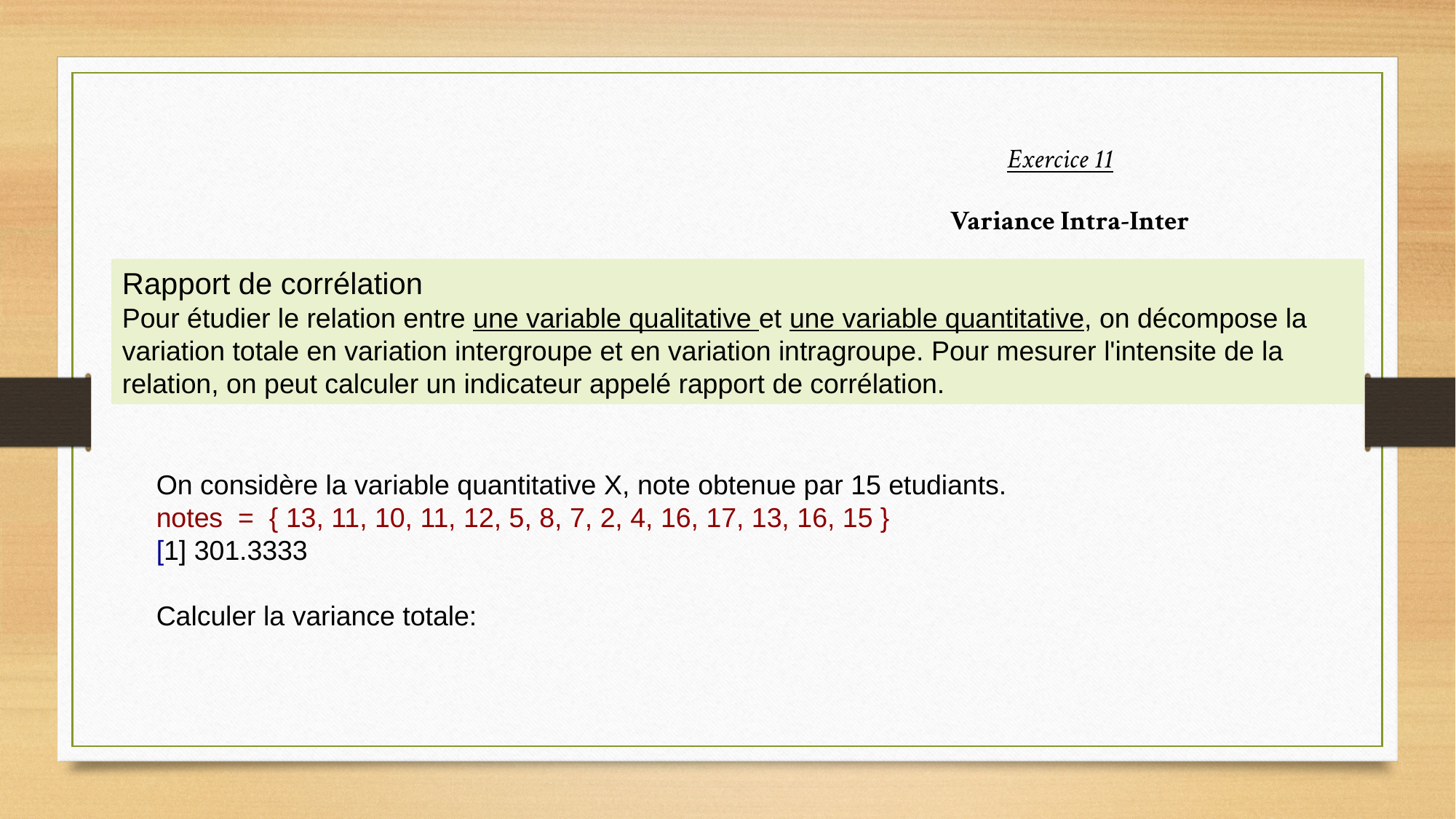

Exercice 11
            Variance Intra-Inter
Rapport de corrélation
Pour étudier le relation entre une variable qualitative et une variable quantitative, on décompose la variation totale en variation intergroupe et en variation intragroupe. Pour mesurer l'intensite de la relation, on peut calculer un indicateur appelé rapport de corrélation.
On considère la variable quantitative X, note obtenue par 15 etudiants.
notes  =  { 13, 11, 10, 11, 12, 5, 8, 7, 2, 4, 16, 17, 13, 16, 15 }
[1] 301.3333

Calculer la variance totale: